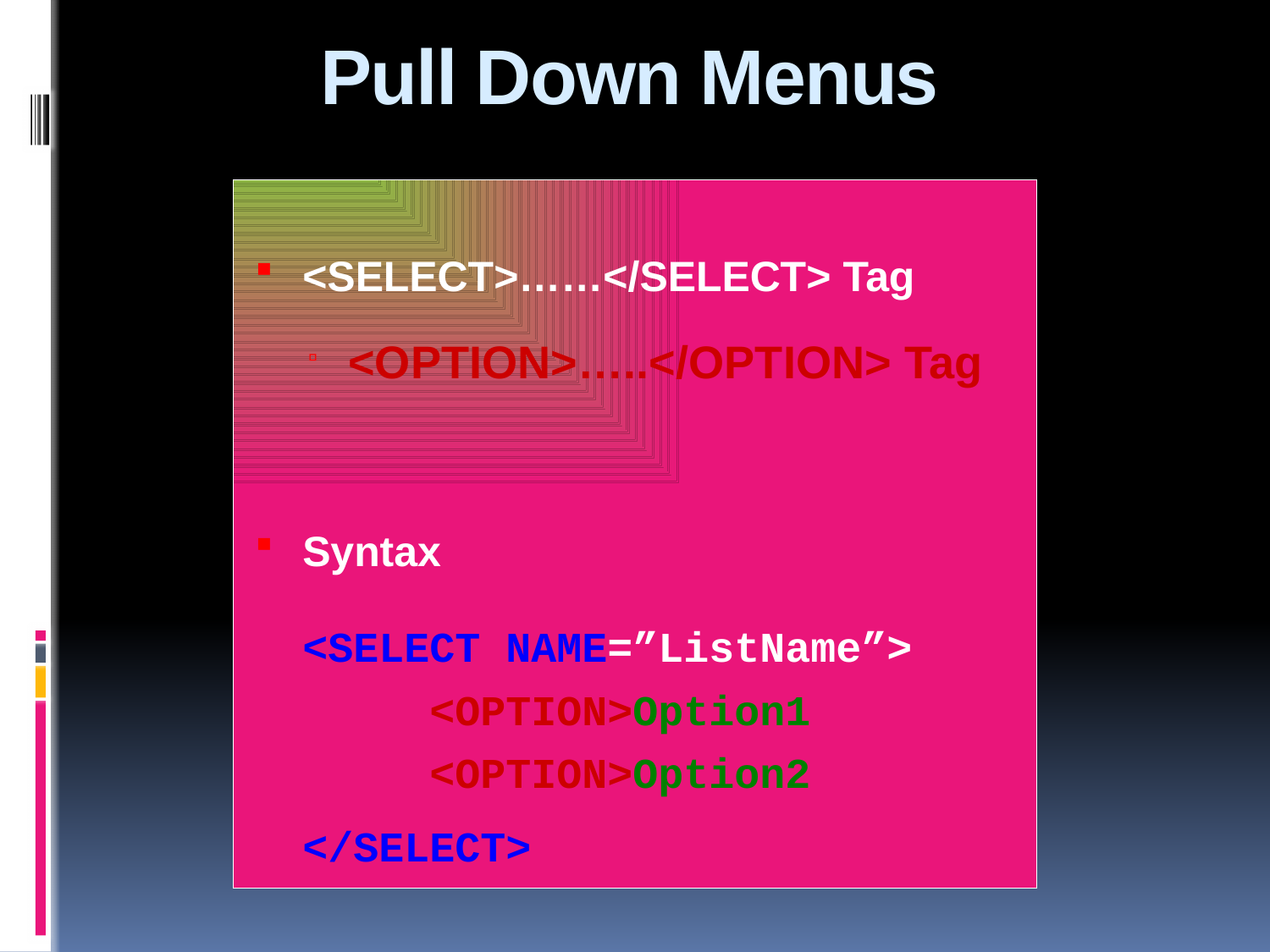

# Pull Down Menus

<SELECT>……</SELECT> Tag

<OPTION>…..</OPTION> Tag

Syntax

	<SELECT NAME=”ListName”>
		<OPTION>Option1
		<OPTION>Option2
	</SELECT>